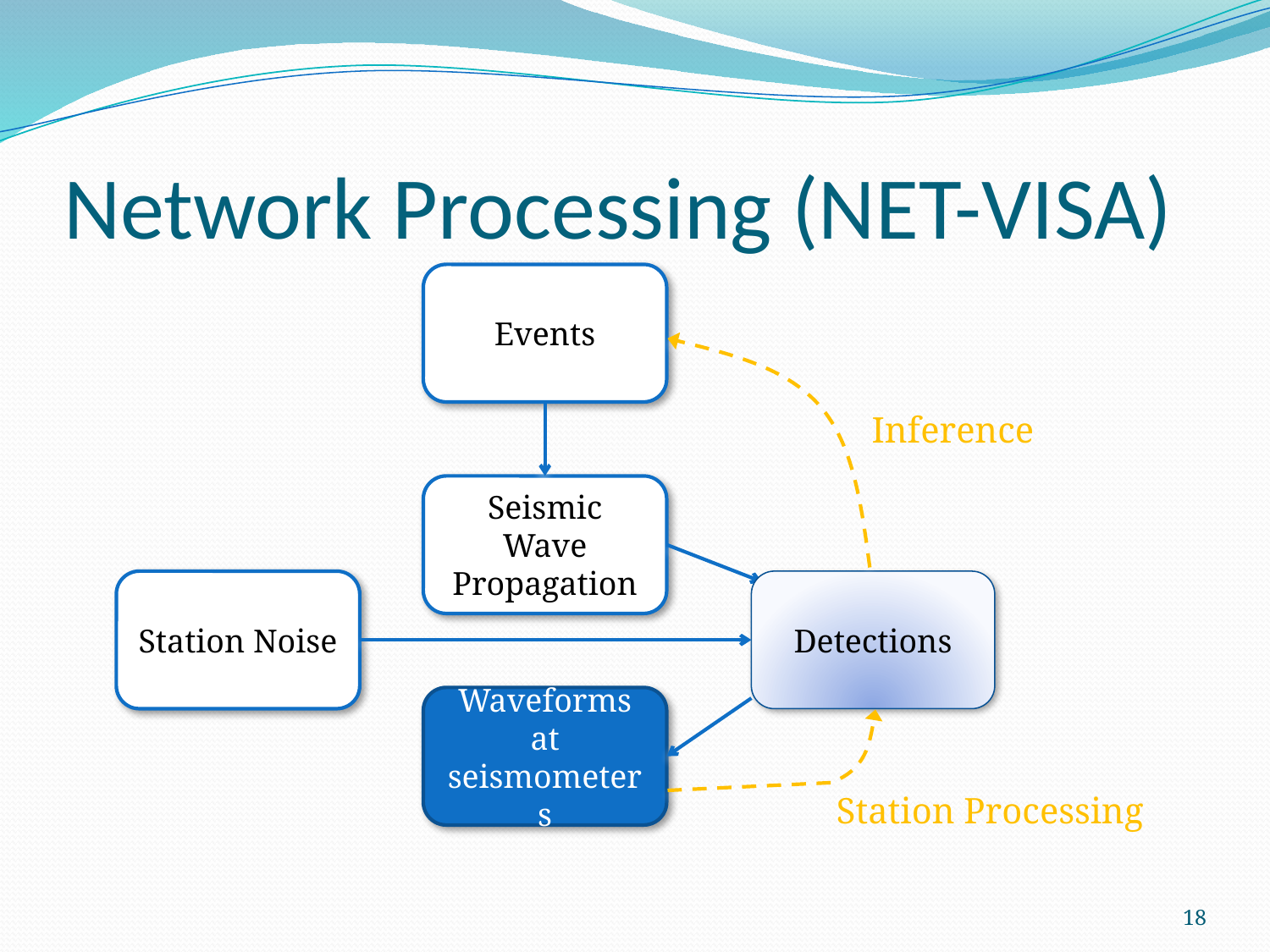

# Network Processing (NET-VISA)
Events

Inference
Seismic Wave Propagation
Station Noise
Detections
Waveforms at seismometers

Station Processing
18